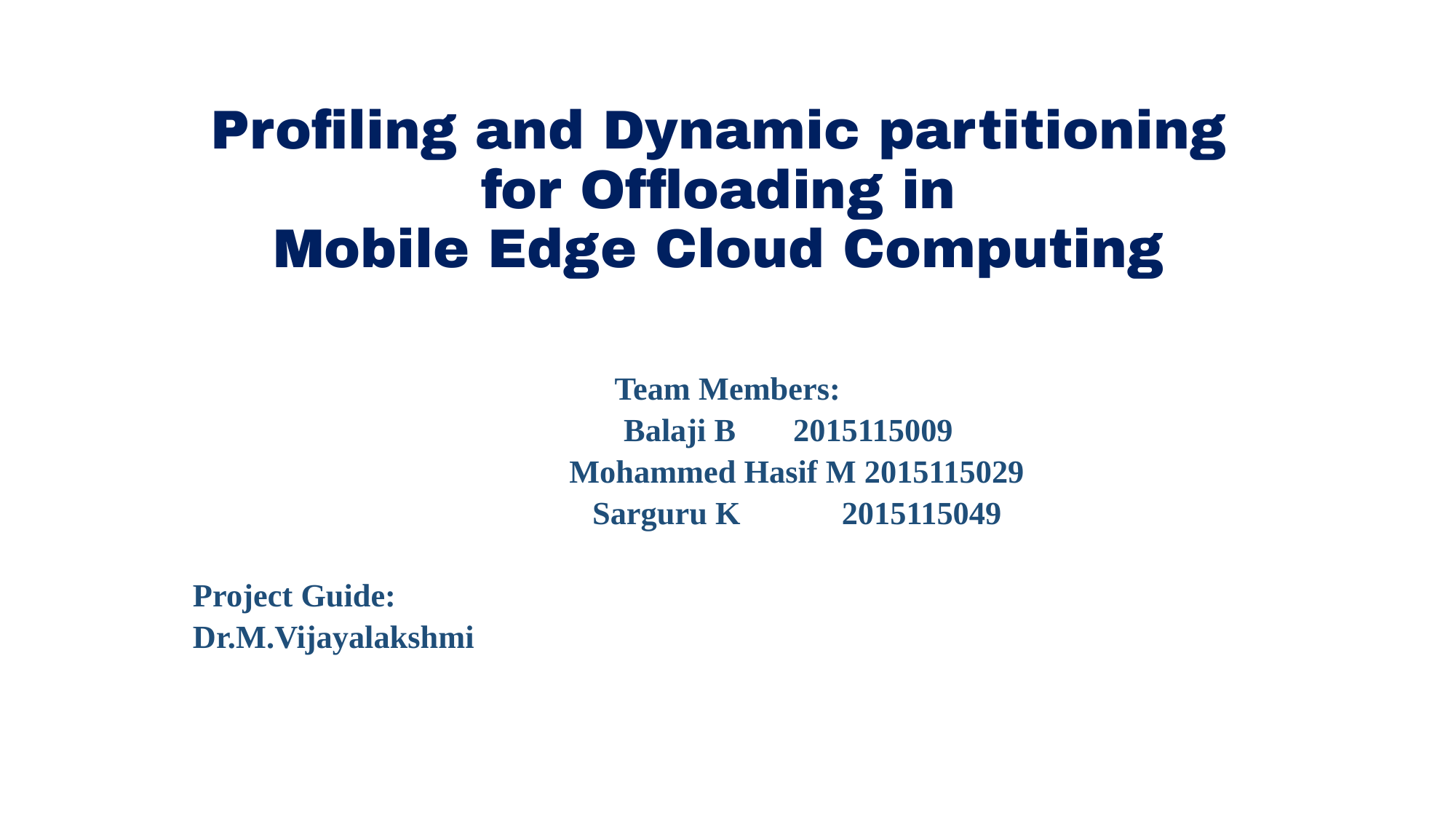

# Profiling and Dynamic partitioning for Offloading in Mobile Edge Cloud Computing

Team Members:
     	   Balaji B		2015115009
                 Mohammed Hasif M 2015115029
                 Sarguru K     	2015115049

Project Guide:
Dr.M.Vijayalakshmi